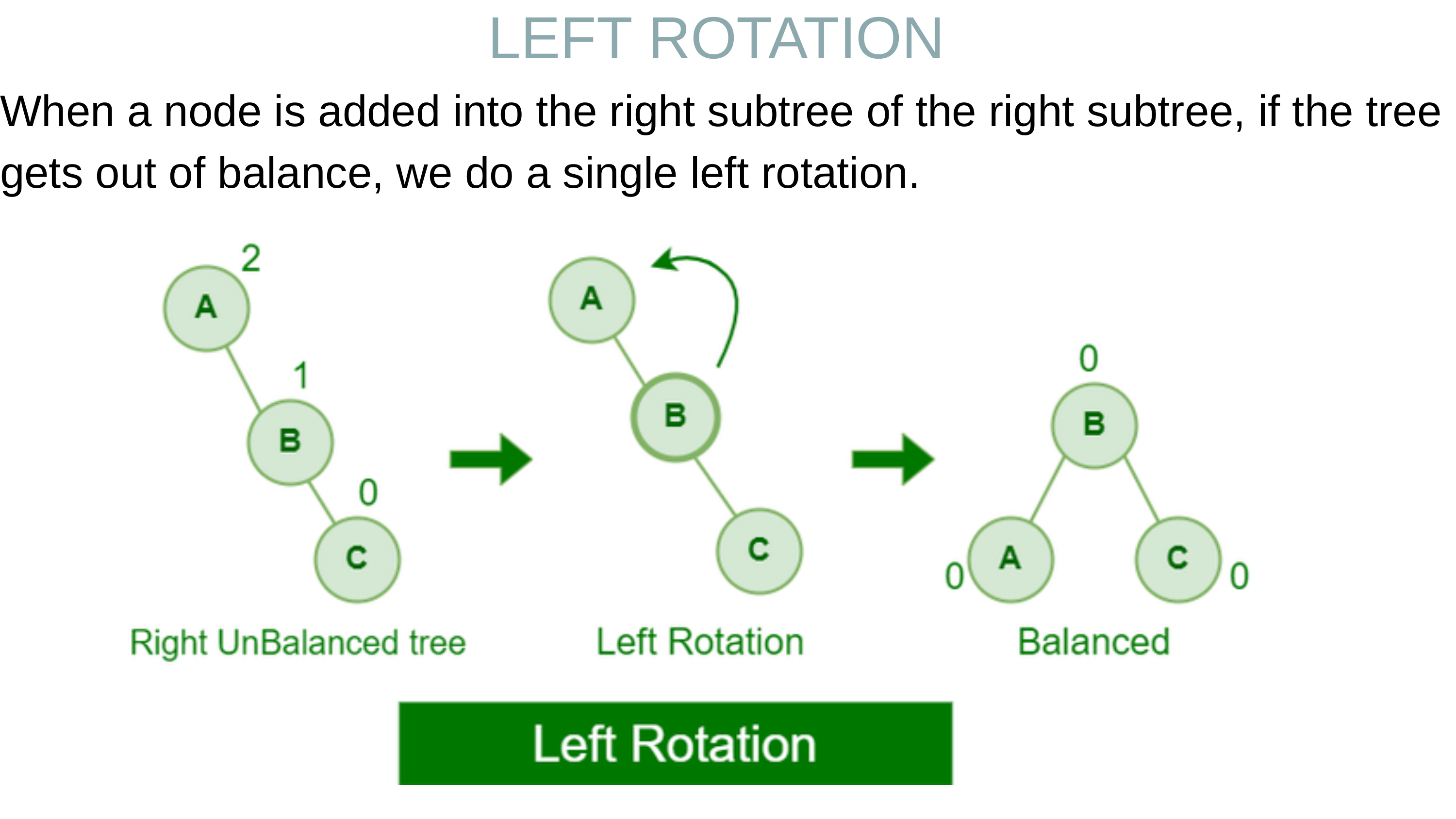

LEFT ROTATION

When a node is added into the right subtree of the right subtree, if the tree gets out of balance, we do a single left rotation.